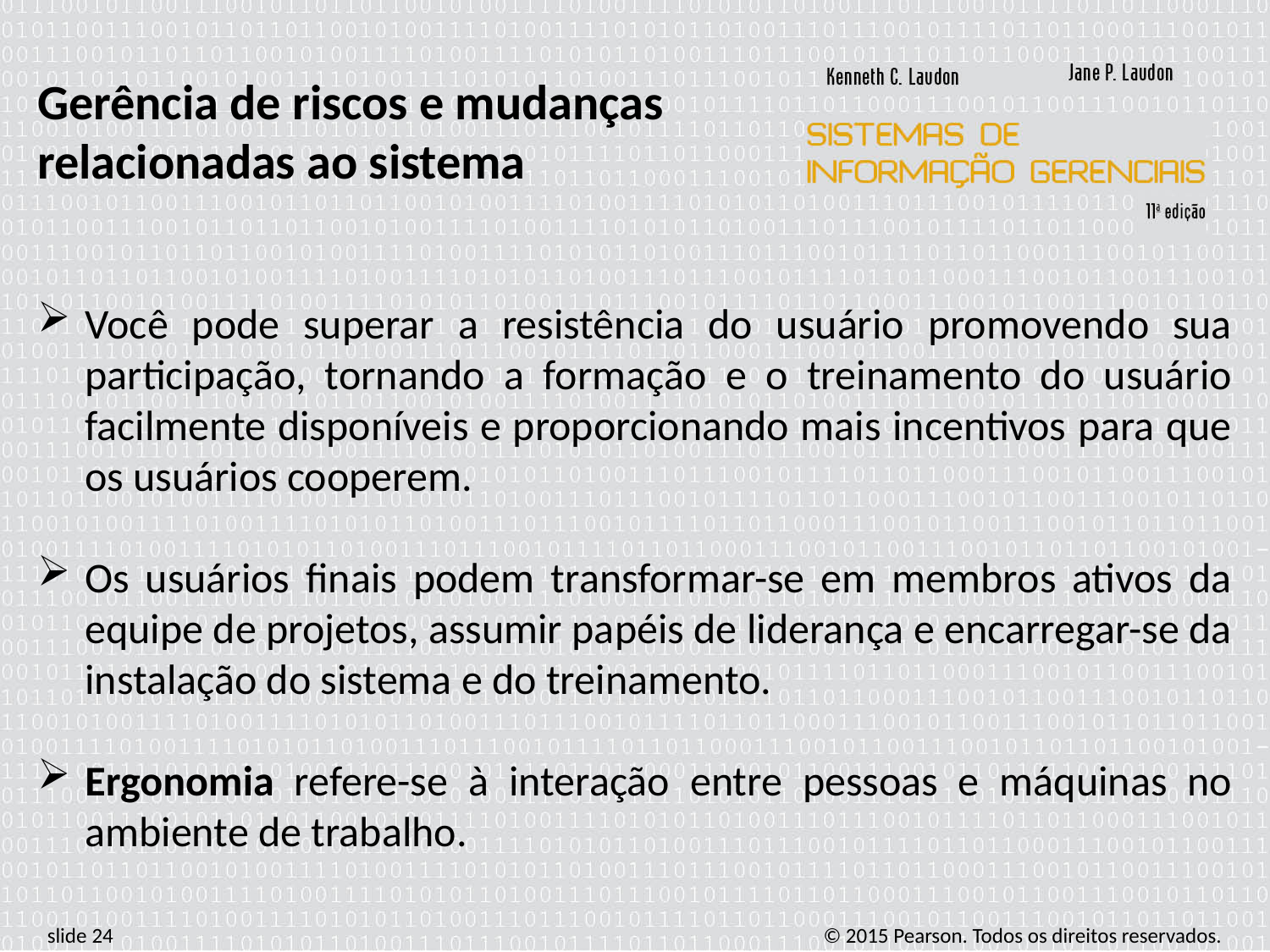

Gerência de riscos e mudanças relacionadas ao sistema

Você pode superar a resistência do usuário promovendo sua participação, tornando a formação e o treinamento do usuário facilmente disponíveis e proporcionando mais incentivos para que os usuários cooperem.

Os usuários finais podem transformar-se em membros ativos da equipe de projetos, assumir papéis de liderança e encarregar-se da instalação do sistema e do treinamento.

Ergonomia refere-se à interação entre pessoas e máquinas no ambiente de trabalho.